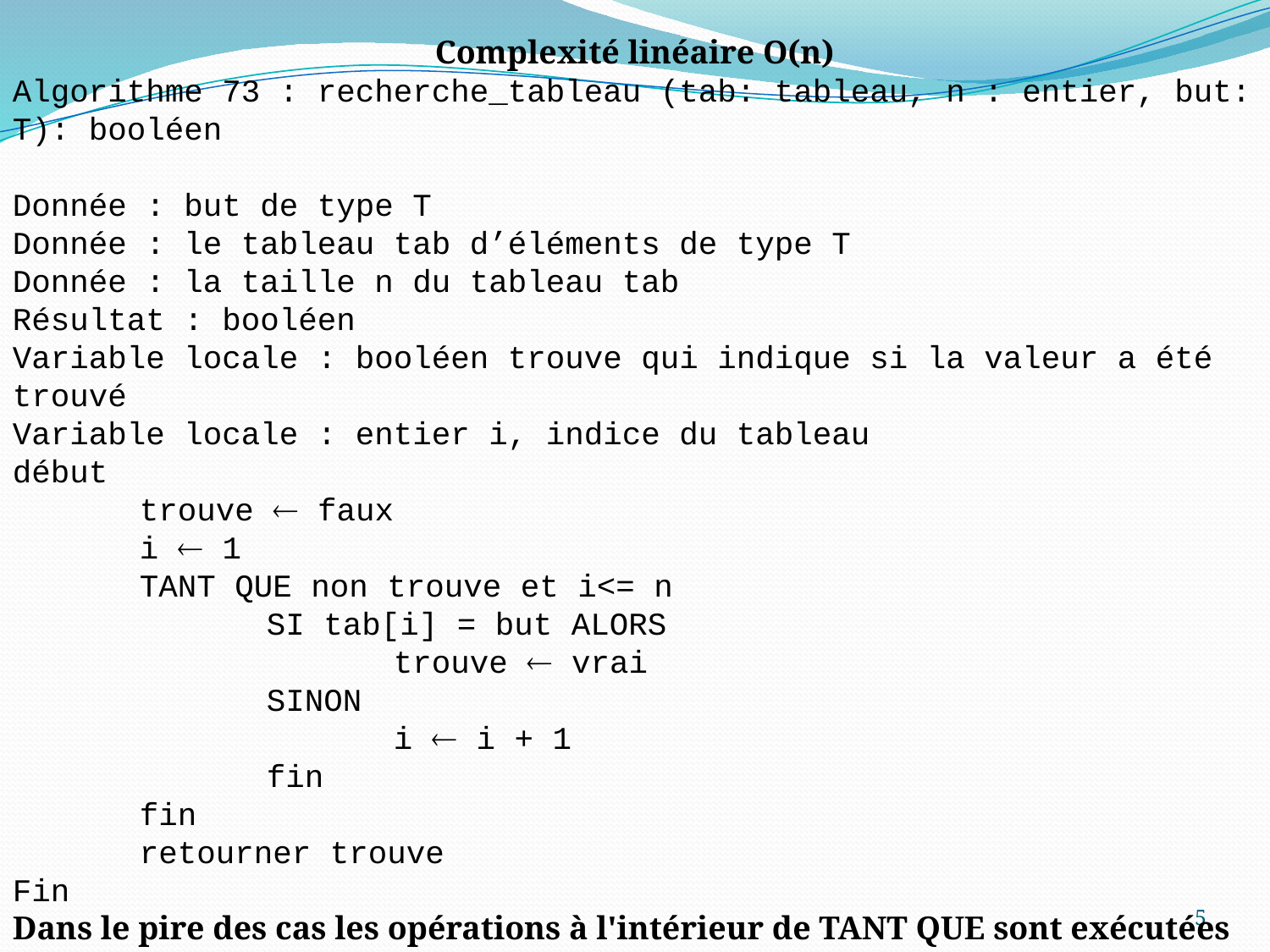

Complexité linéaire O(n)
Algorithme 73 : recherche_tableau (tab: tableau, n : entier, but: T): booléen

Donnée : but de type T
Donnée : le tableau tab d’éléments de type T
Donnée : la taille n du tableau tab
Résultat : booléen
Variable locale : booléen trouve qui indique si la valeur a été trouvé
Variable locale : entier i, indice du tableau
début
	trouve ← faux
	i ← 1
	TANT QUE non trouve et i<= n
		SI tab[i] = but ALORS
			trouve ← vrai
		SINON
			i ← i + 1
		fin
	fin
	retourner trouve
Fin
Dans le pire des cas les opérations à l'intérieur de TANT QUE sont exécutées n fois.
5